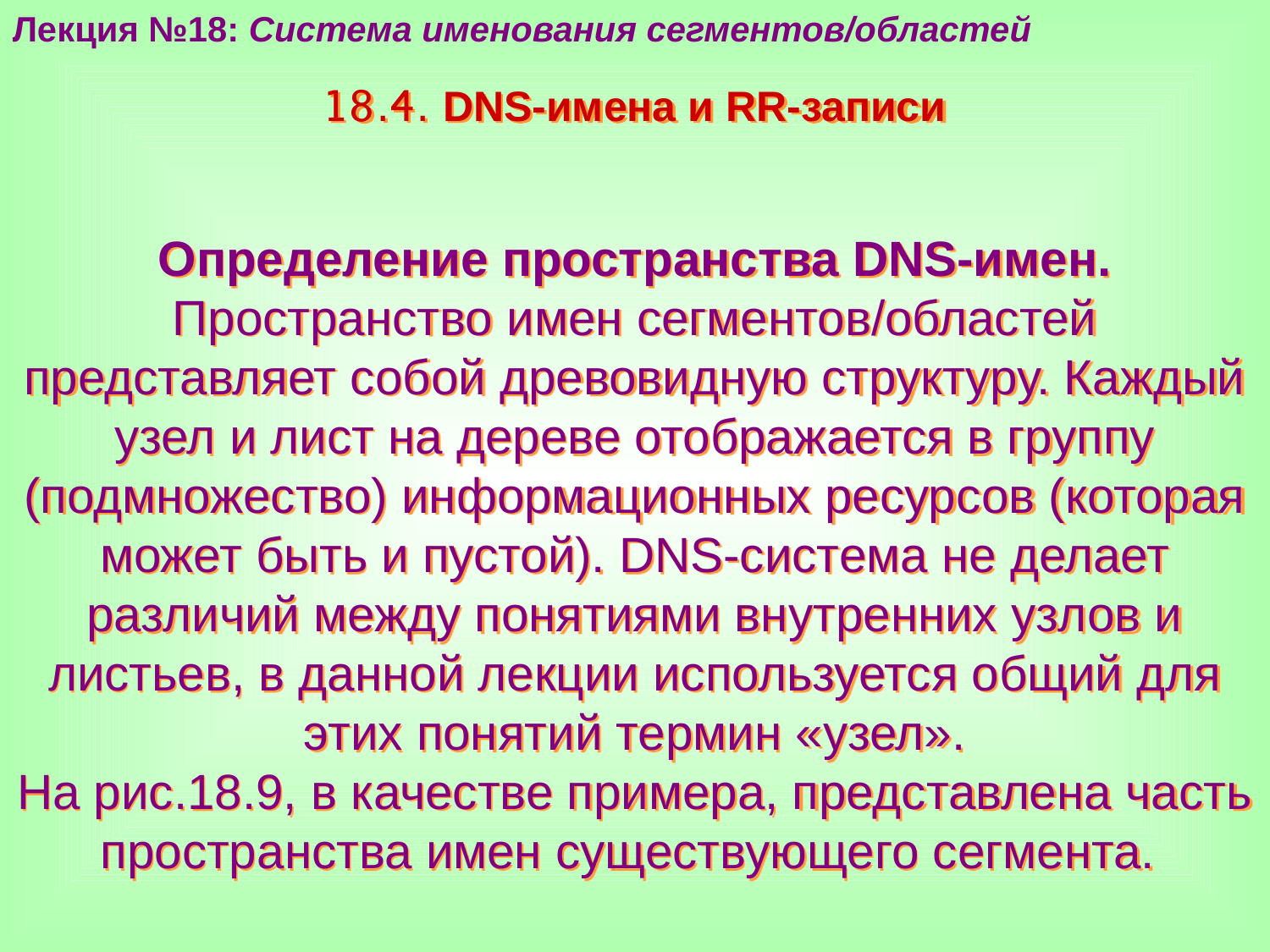

Лекция №18: Система именования сегментов/областей
18.4. DNS-имена и RR-записи
Определение пространства DNS-имен. Пространство имен сегментов/областей представляет собой древовидную структуру. Каждый узел и лист на дереве отображается в группу (подмножество) информационных ресурсов (которая может быть и пустой). DNS-система не делает различий между понятиями внутренних узлов и листьев, в данной лекции используется общий для этих понятий термин «узел».
На рис.18.9, в качестве примера, представлена часть пространства имен существующего сегмента.